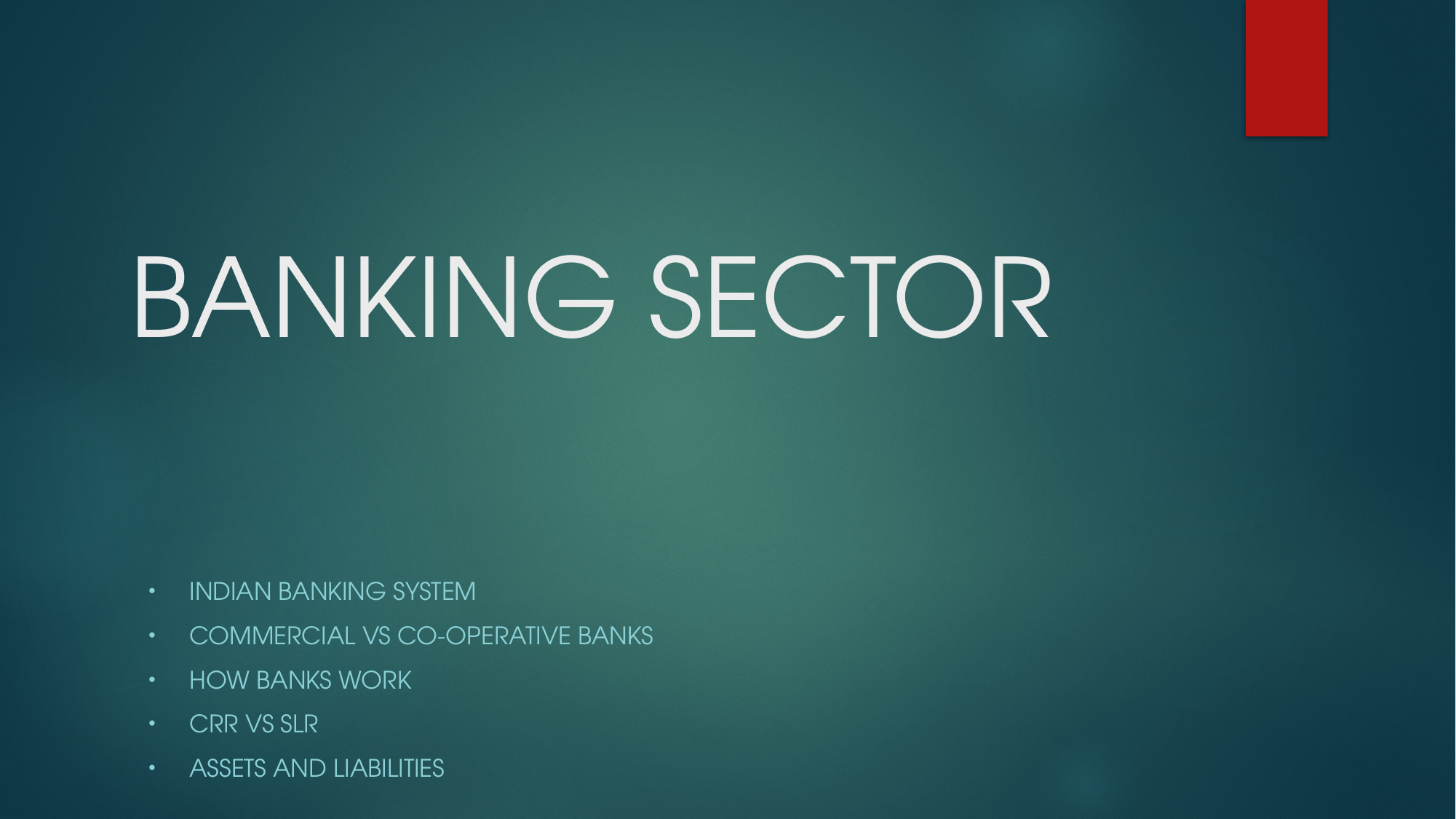

# BANKING SECTOR
Indian Banking System
Commercial vs co-operative banks
How Banks Work
CRR vs SLR
Assets and Liabilities